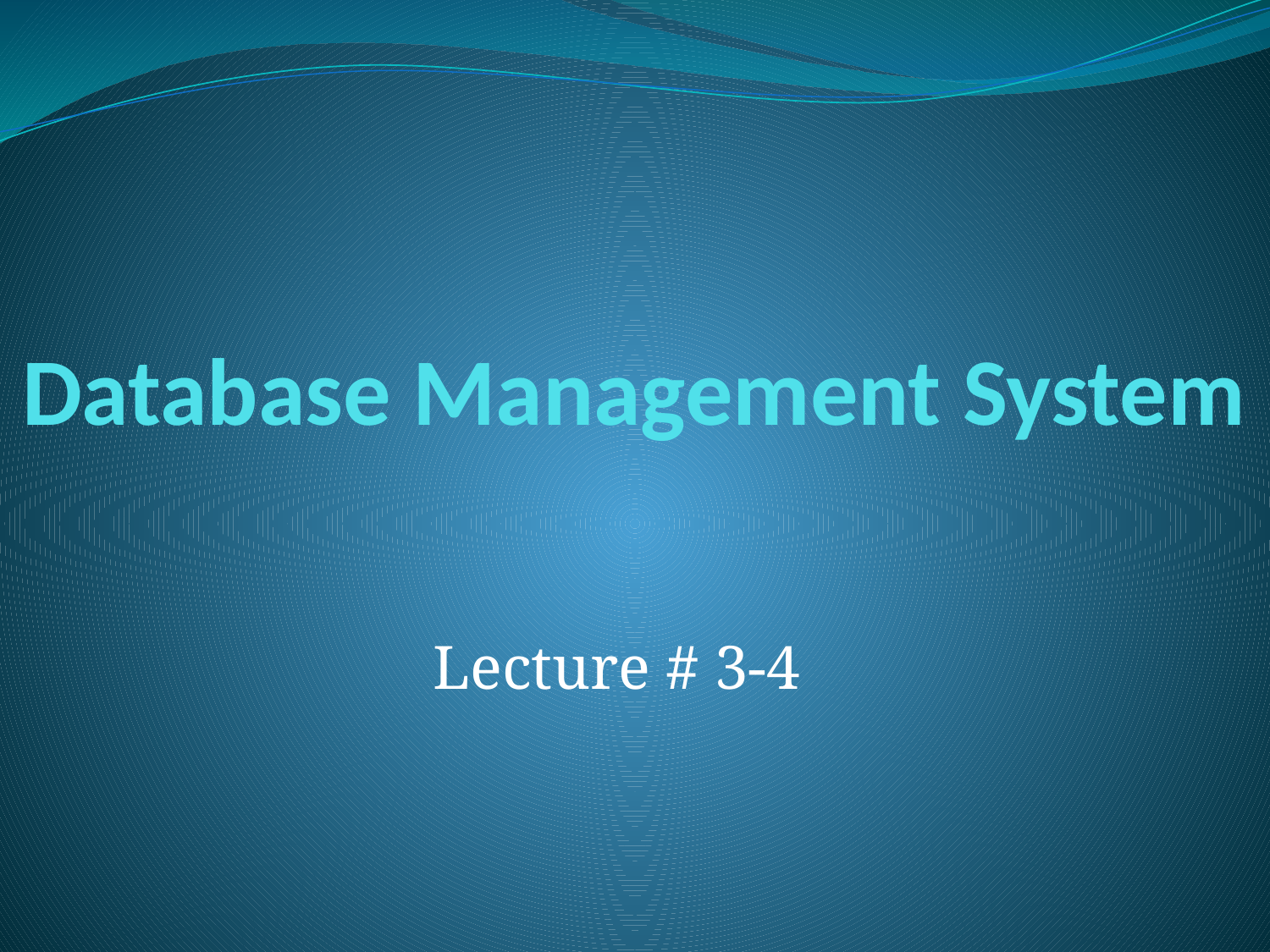

# Database Management System

Lecture # 3-4